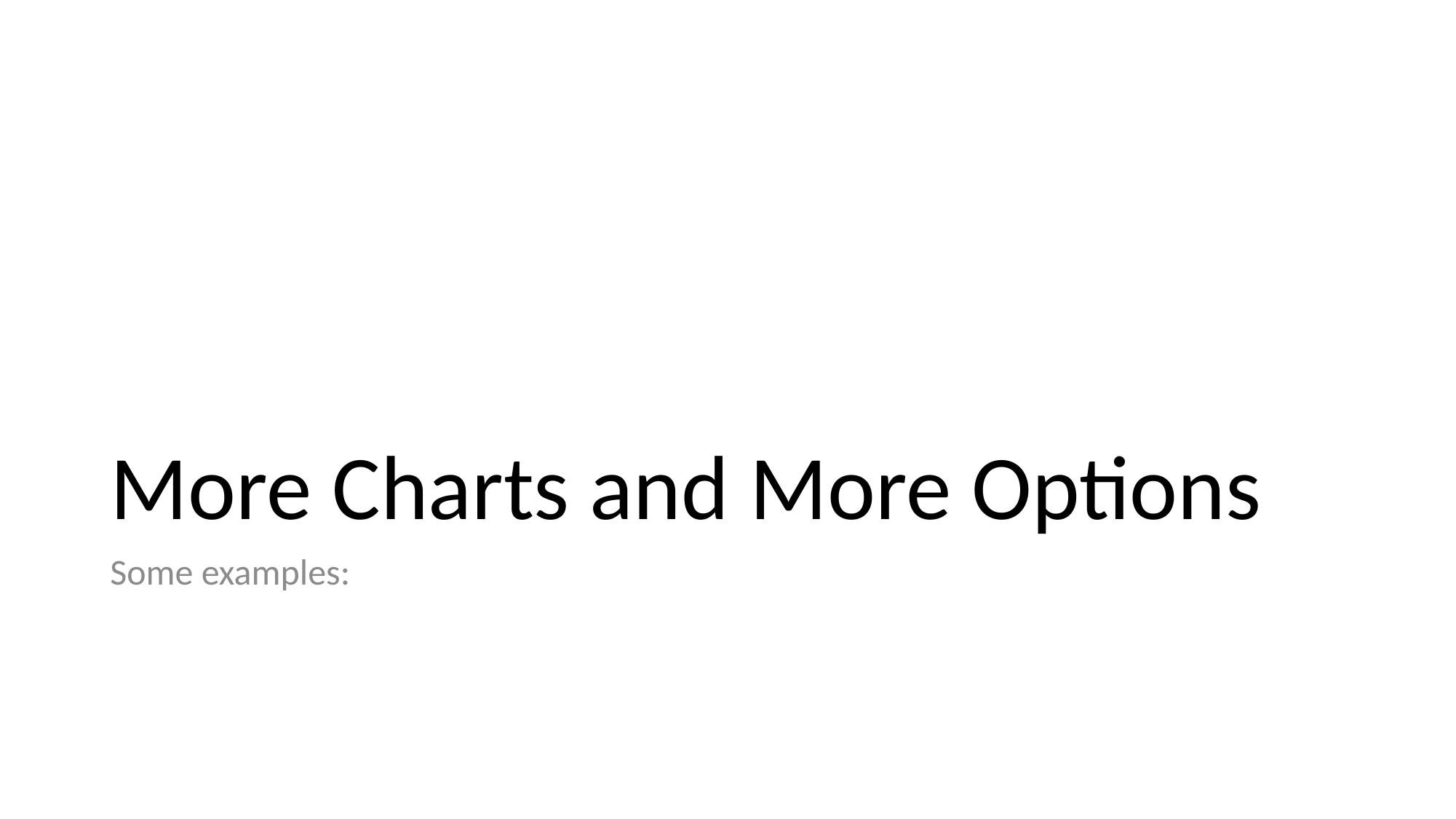

# More Charts and More Options
Some examples: